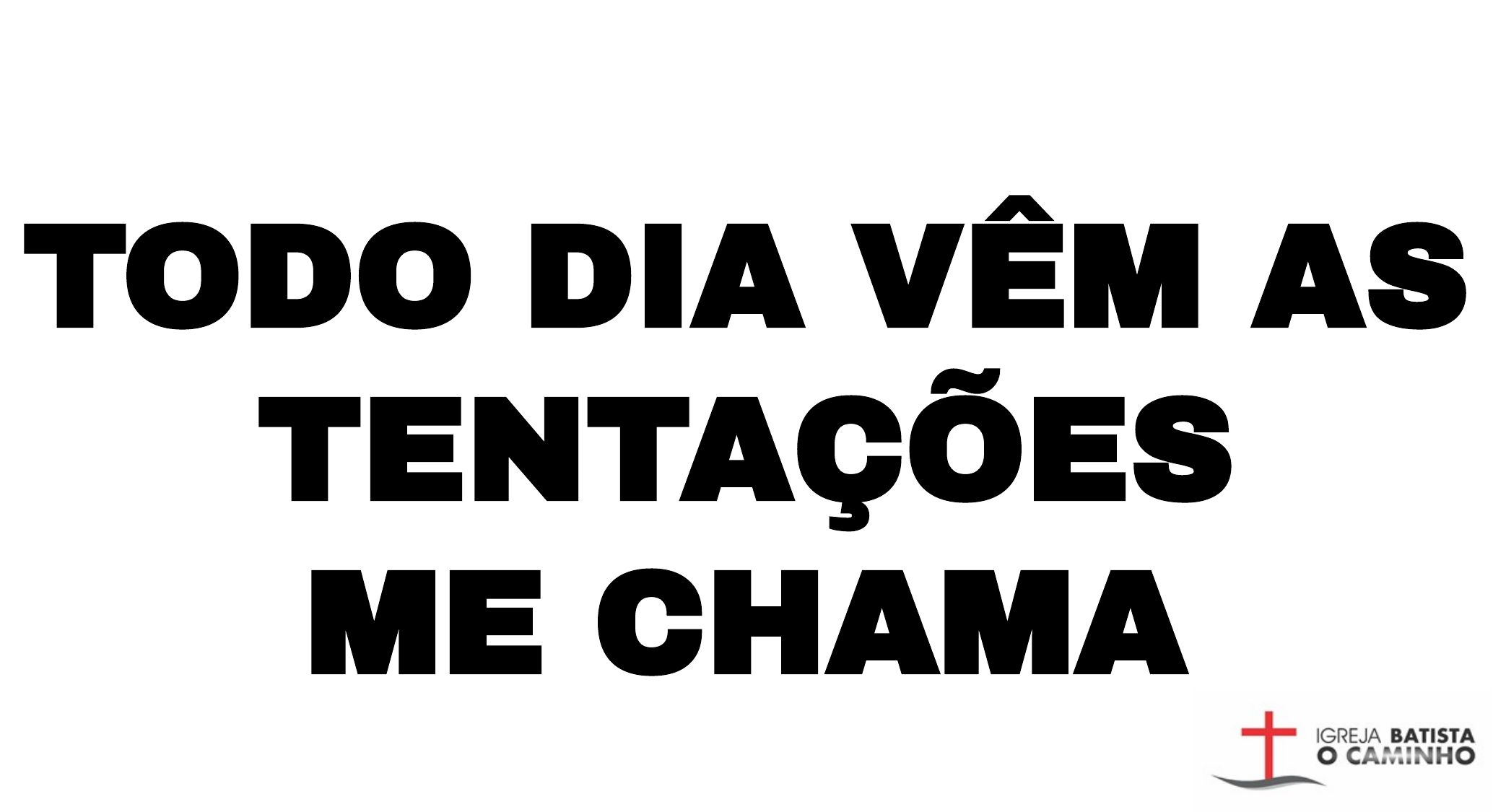

TODO DIA VÊM AS TENTAÇÕES
 ME CHAMA